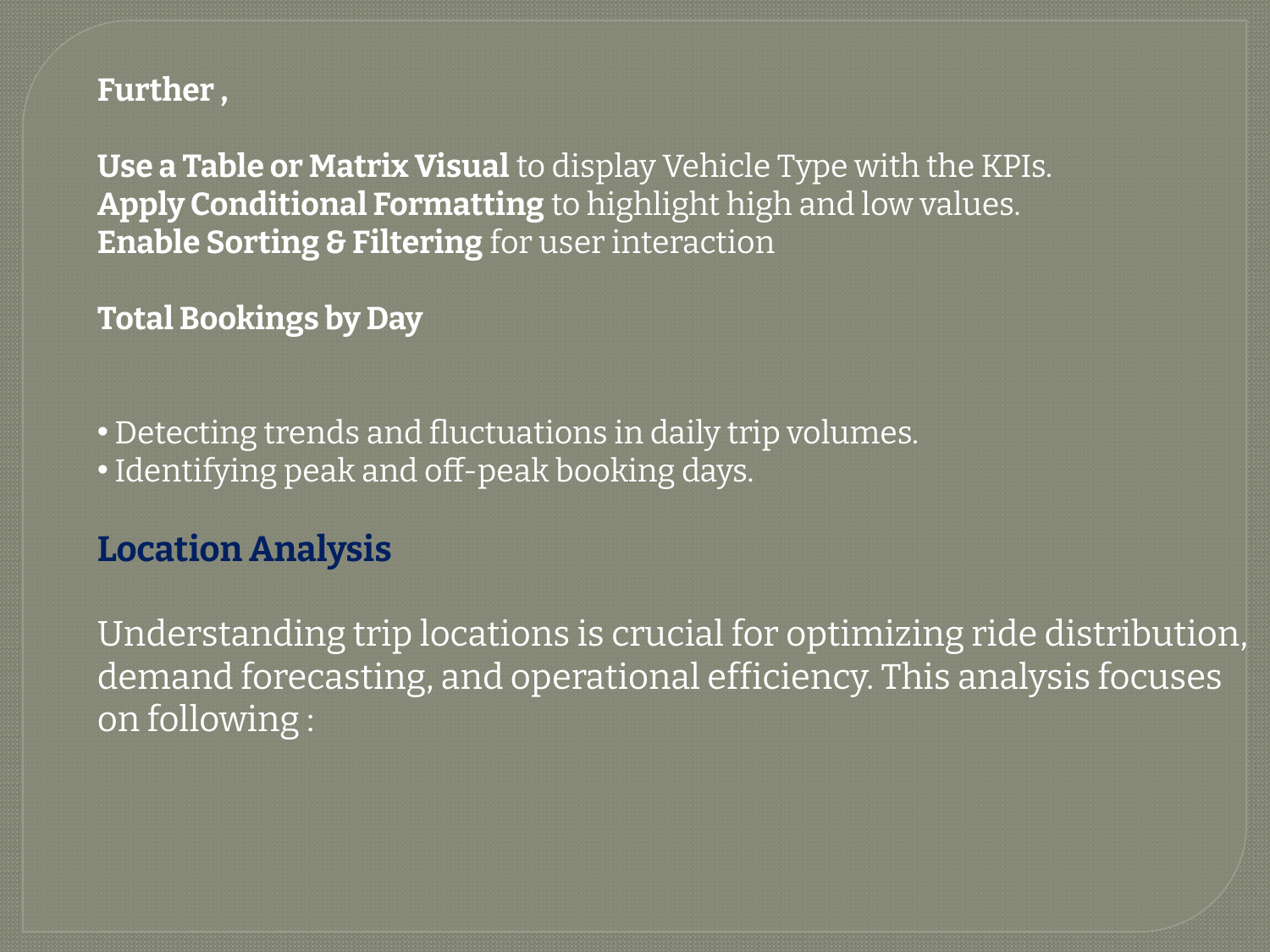

Further ,

Use a Table or Matrix Visual to display Vehicle Type with the KPIs.
Apply Conditional Formatting to highlight high and low values.
Enable Sorting & Filtering for user interaction

Total Bookings by Day

 Detecting trends and fluctuations in daily trip volumes.
 Identifying peak and off-peak booking days.

Location Analysis

Understanding trip locations is crucial for optimizing ride distribution, demand forecasting, and operational efficiency. This analysis focuses on following :